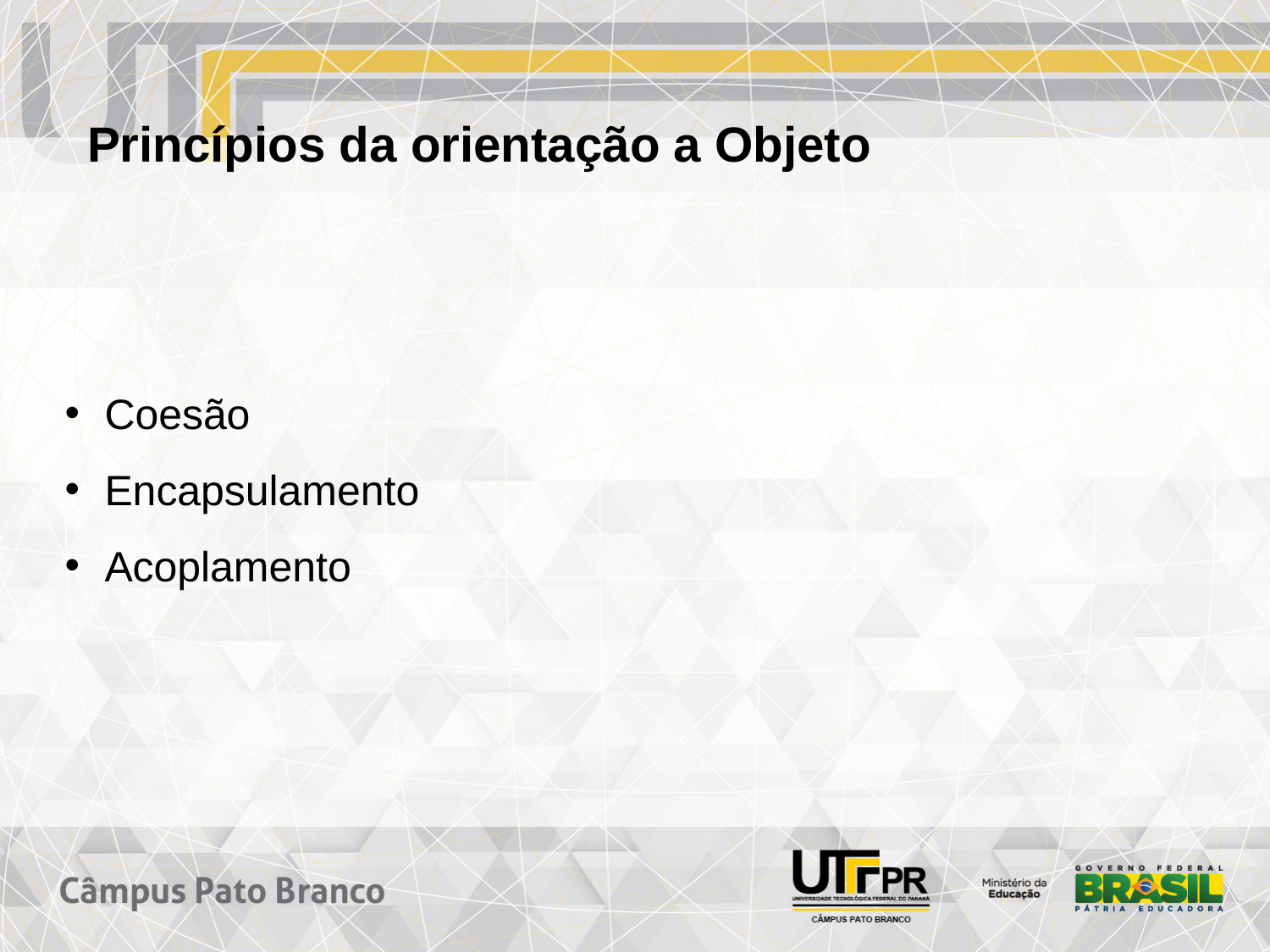

# Princípios da orientação a Objeto
Coesão
Encapsulamento
Acoplamento